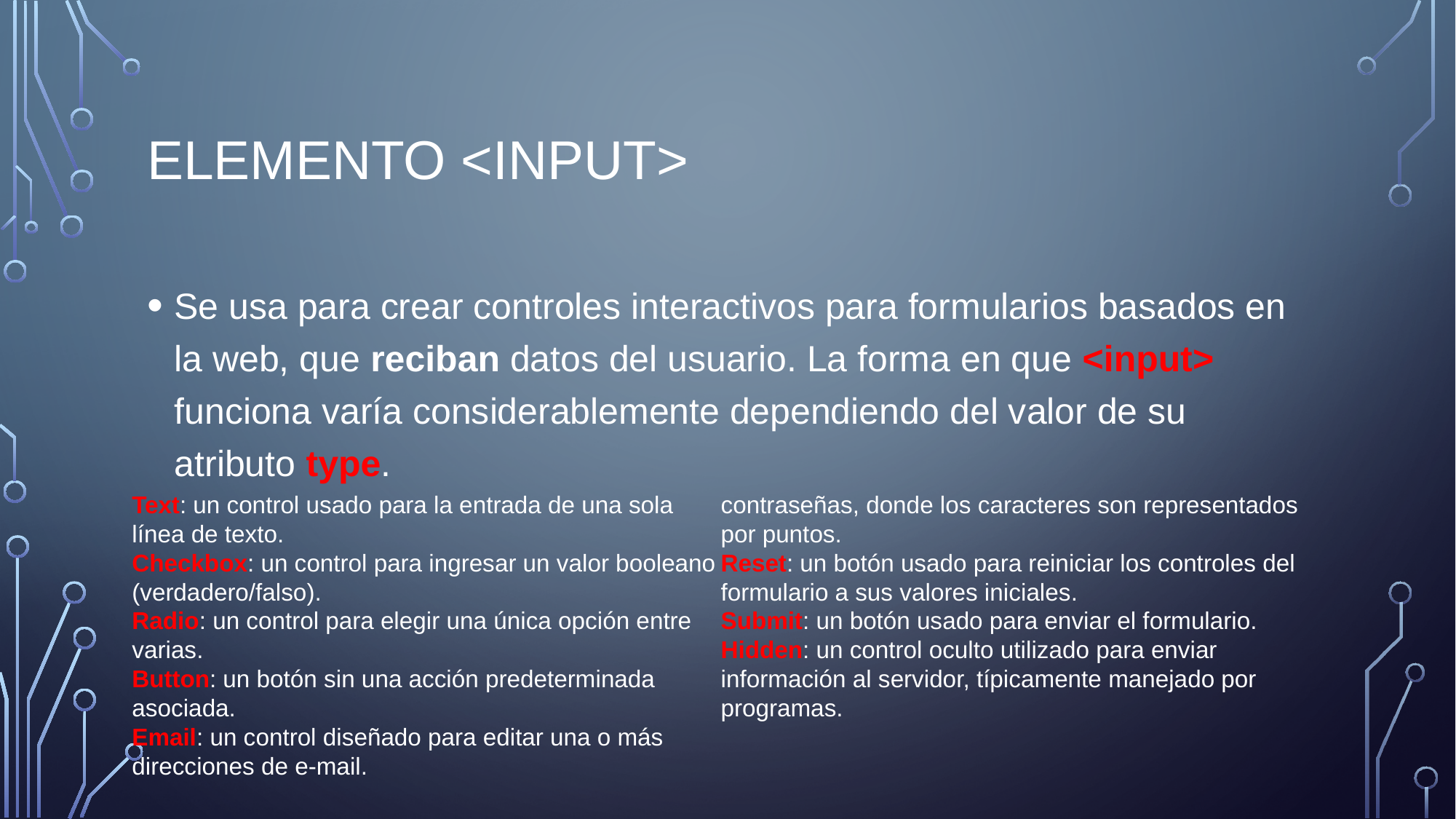

# Elemento <input>
Se usa para crear controles interactivos para formularios basados en la web, que reciban datos del usuario. La forma en que <input> funciona varía considerablemente dependiendo del valor de su atributo type.

Text: un control usado para la entrada de una sola línea de texto.
Checkbox: un control para ingresar un valor booleano (verdadero/falso).
Radio: un control para elegir una única opción entre varias.
Button: un botón sin una acción predeterminada asociada.
Email: un control diseñado para editar una o más direcciones de e-mail.

Password: una caja de texto para la edición de contraseñas, donde los caracteres son representados por puntos.
Reset: un botón usado para reiniciar los controles del formulario a sus valores iniciales.
Submit: un botón usado para enviar el formulario.
Hidden: un control oculto utilizado para enviar información al servidor, típicamente manejado por programas.